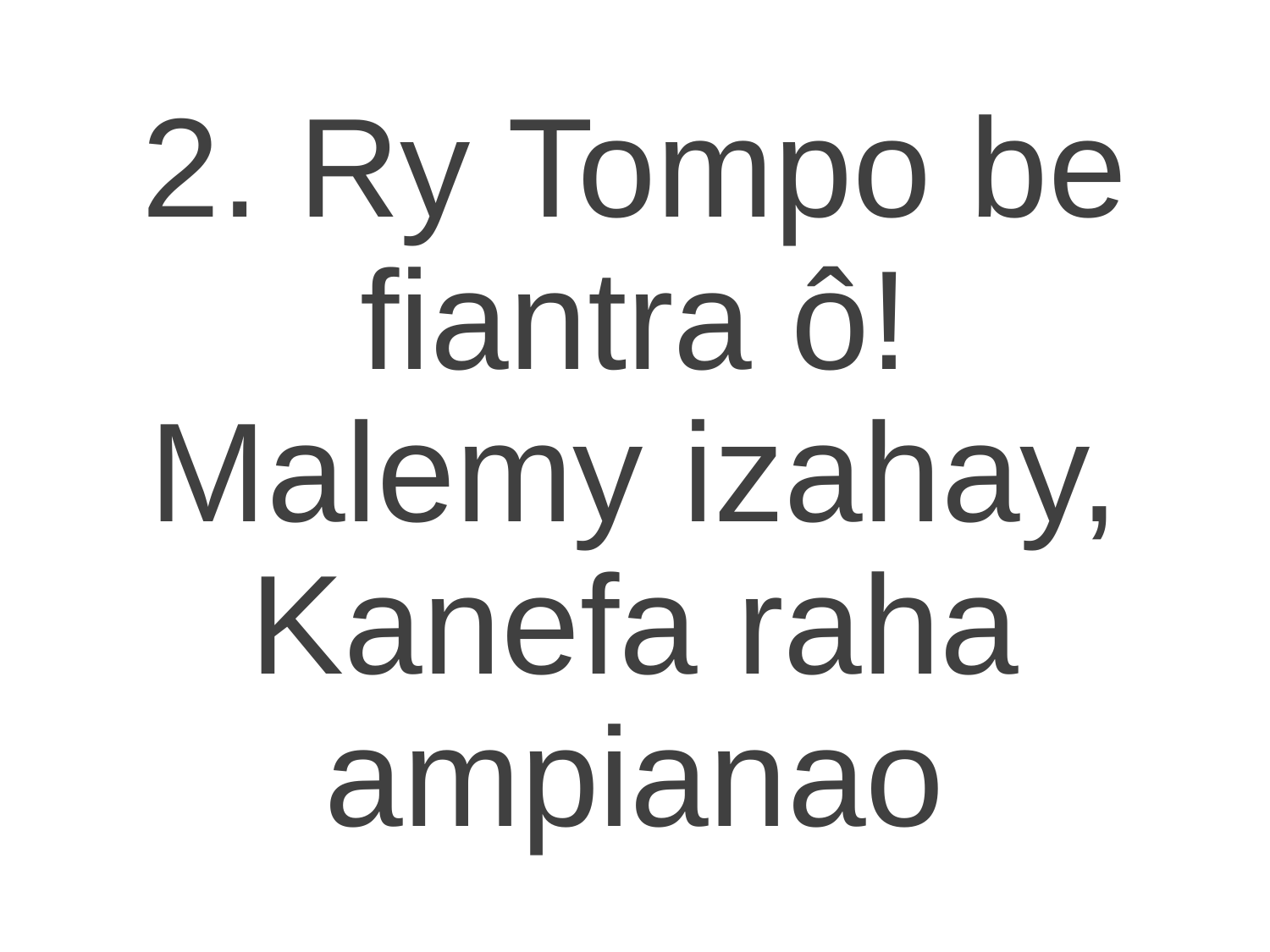

2. Ry Tompo be fiantra ô!
Malemy izahay,
Kanefa raha ampianao